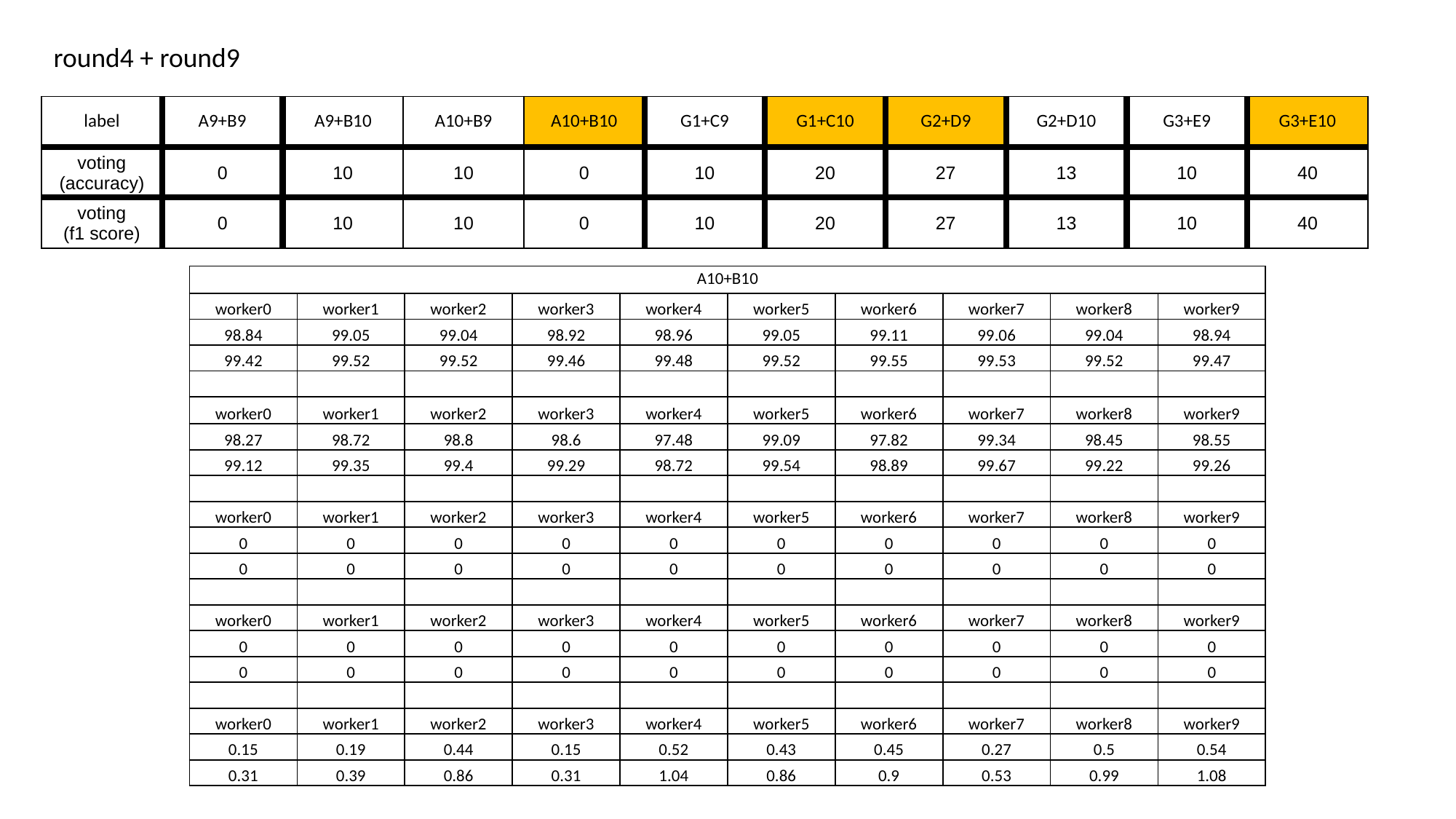

round4 + round9
| label | A9+B9 | A9+B10 | A10+B9 | A10+B10 | G1+C9 | G1+C10 | G2+D9 | G2+D10 | G3+E9 | G3+E10 |
| --- | --- | --- | --- | --- | --- | --- | --- | --- | --- | --- |
| voting (accuracy) | 0 | 10 | 10 | 0 | 10 | 20 | 27 | 13 | 10 | 40 |
| voting (f1 score) | 0 | 10 | 10 | 0 | 10 | 20 | 27 | 13 | 10 | 40 |
| A10+B10 |  |  |  |  |  |  |  |  |  |
| --- | --- | --- | --- | --- | --- | --- | --- | --- | --- |
| worker0 | worker1 | worker2 | worker3 | worker4 | worker5 | worker6 | worker7 | worker8 | worker9 |
| 98.84 | 99.05 | 99.04 | 98.92 | 98.96 | 99.05 | 99.11 | 99.06 | 99.04 | 98.94 |
| 99.42 | 99.52 | 99.52 | 99.46 | 99.48 | 99.52 | 99.55 | 99.53 | 99.52 | 99.47 |
|  |  |  |  |  |  |  |  |  |  |
| worker0 | worker1 | worker2 | worker3 | worker4 | worker5 | worker6 | worker7 | worker8 | worker9 |
| 98.27 | 98.72 | 98.8 | 98.6 | 97.48 | 99.09 | 97.82 | 99.34 | 98.45 | 98.55 |
| 99.12 | 99.35 | 99.4 | 99.29 | 98.72 | 99.54 | 98.89 | 99.67 | 99.22 | 99.26 |
|  |  |  |  |  |  |  |  |  |  |
| worker0 | worker1 | worker2 | worker3 | worker4 | worker5 | worker6 | worker7 | worker8 | worker9 |
| 0 | 0 | 0 | 0 | 0 | 0 | 0 | 0 | 0 | 0 |
| 0 | 0 | 0 | 0 | 0 | 0 | 0 | 0 | 0 | 0 |
|  |  |  |  |  |  |  |  |  |  |
| worker0 | worker1 | worker2 | worker3 | worker4 | worker5 | worker6 | worker7 | worker8 | worker9 |
| 0 | 0 | 0 | 0 | 0 | 0 | 0 | 0 | 0 | 0 |
| 0 | 0 | 0 | 0 | 0 | 0 | 0 | 0 | 0 | 0 |
|  |  |  |  |  |  |  |  |  |  |
| worker0 | worker1 | worker2 | worker3 | worker4 | worker5 | worker6 | worker7 | worker8 | worker9 |
| 0.15 | 0.19 | 0.44 | 0.15 | 0.52 | 0.43 | 0.45 | 0.27 | 0.5 | 0.54 |
| 0.31 | 0.39 | 0.86 | 0.31 | 1.04 | 0.86 | 0.9 | 0.53 | 0.99 | 1.08 |